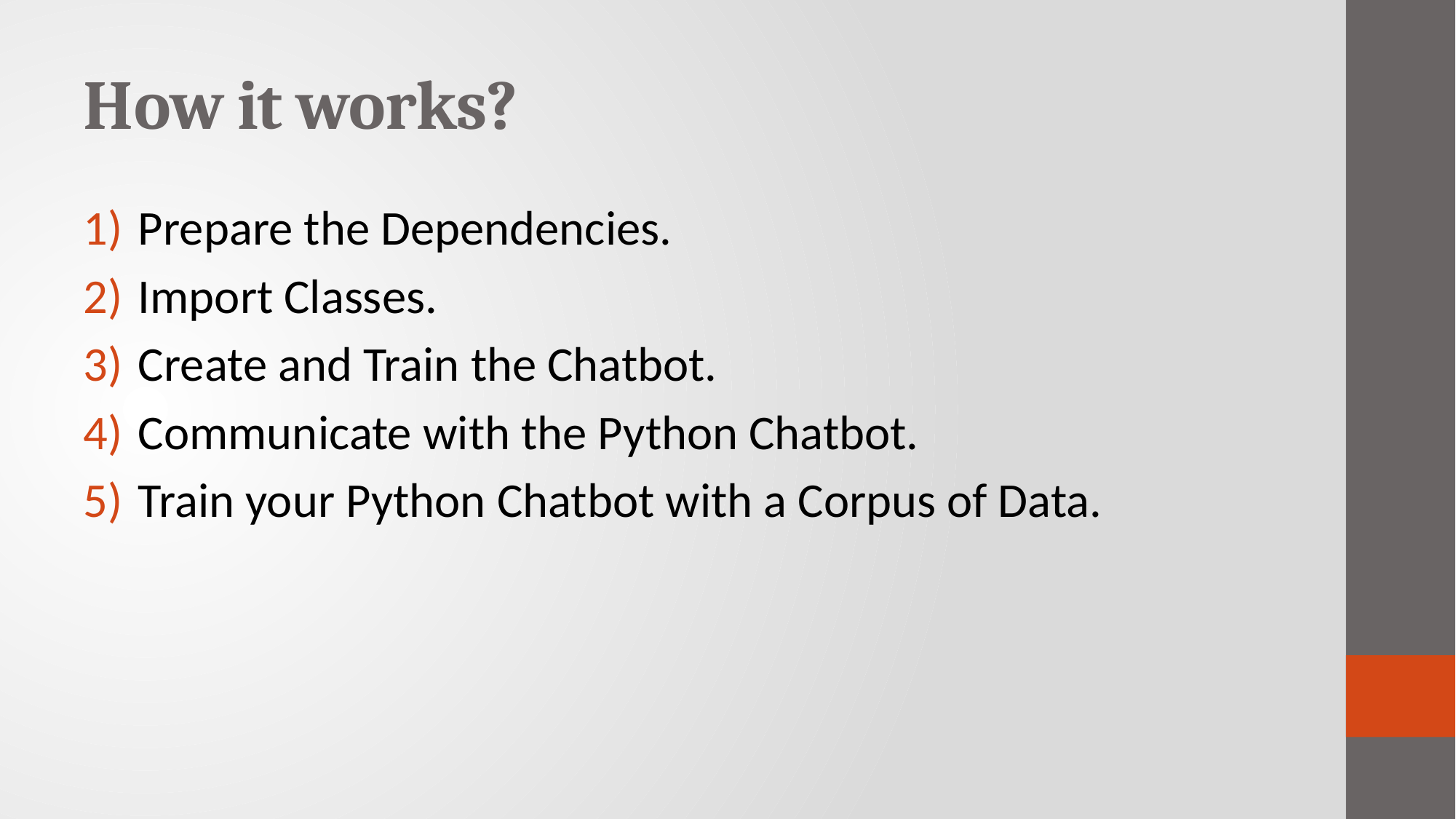

# How it works?
Prepare the Dependencies.
Import Classes.
Create and Train the Chatbot.
Communicate with the Python Chatbot.
Train your Python Chatbot with a Corpus of Data.